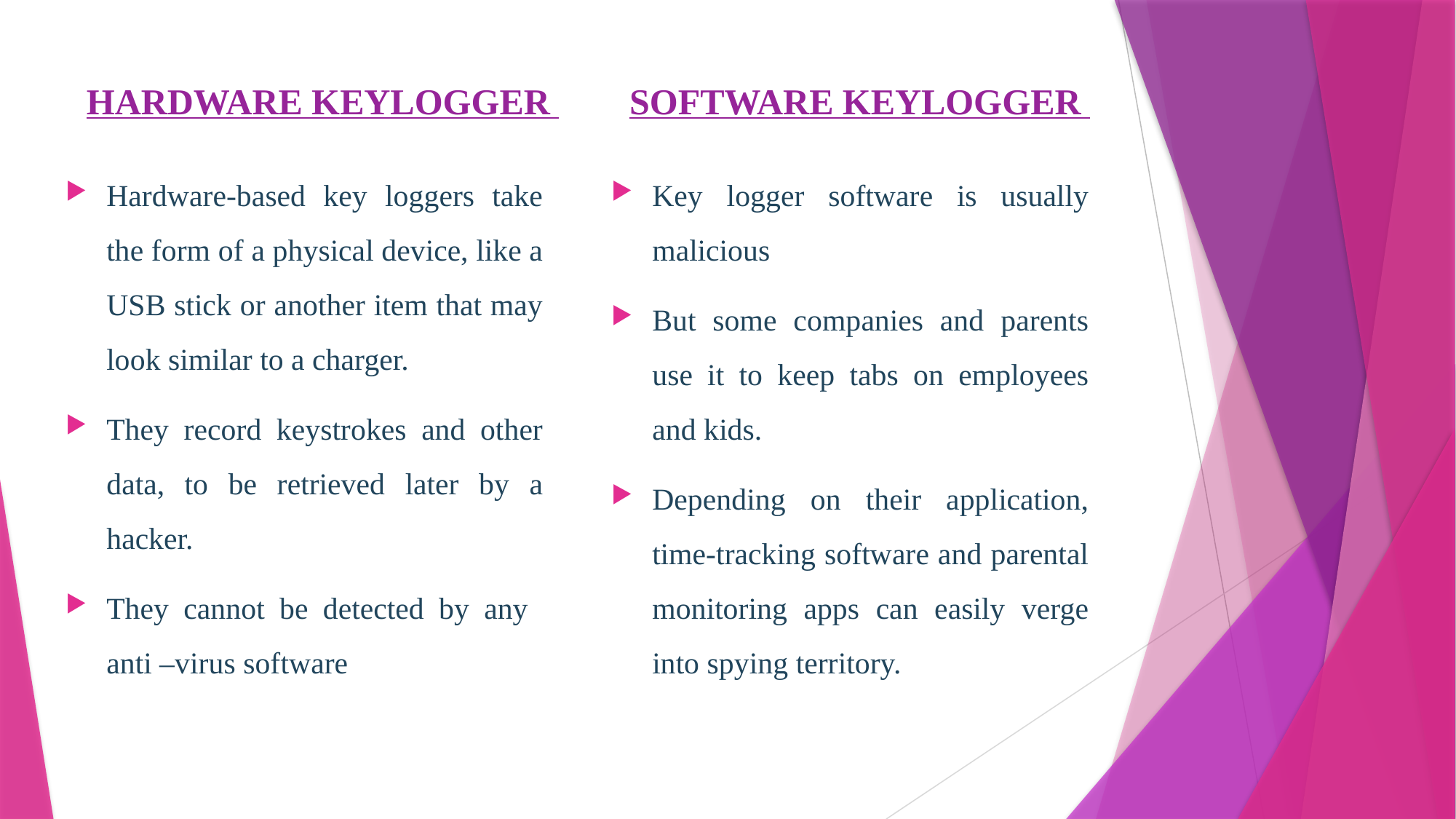

HARDWARE KEYLOGGER
SOFTWARE KEYLOGGER
Hardware-based key loggers take the form of a physical device, like a USB stick or another item that may look similar to a charger.
They record keystrokes and other data, to be retrieved later by a hacker.
They cannot be detected by any  anti –virus software
Key logger software is usually malicious
But some companies and parents use it to keep tabs on employees and kids.
Depending on their application, time-tracking software and parental monitoring apps can easily verge into spying territory.